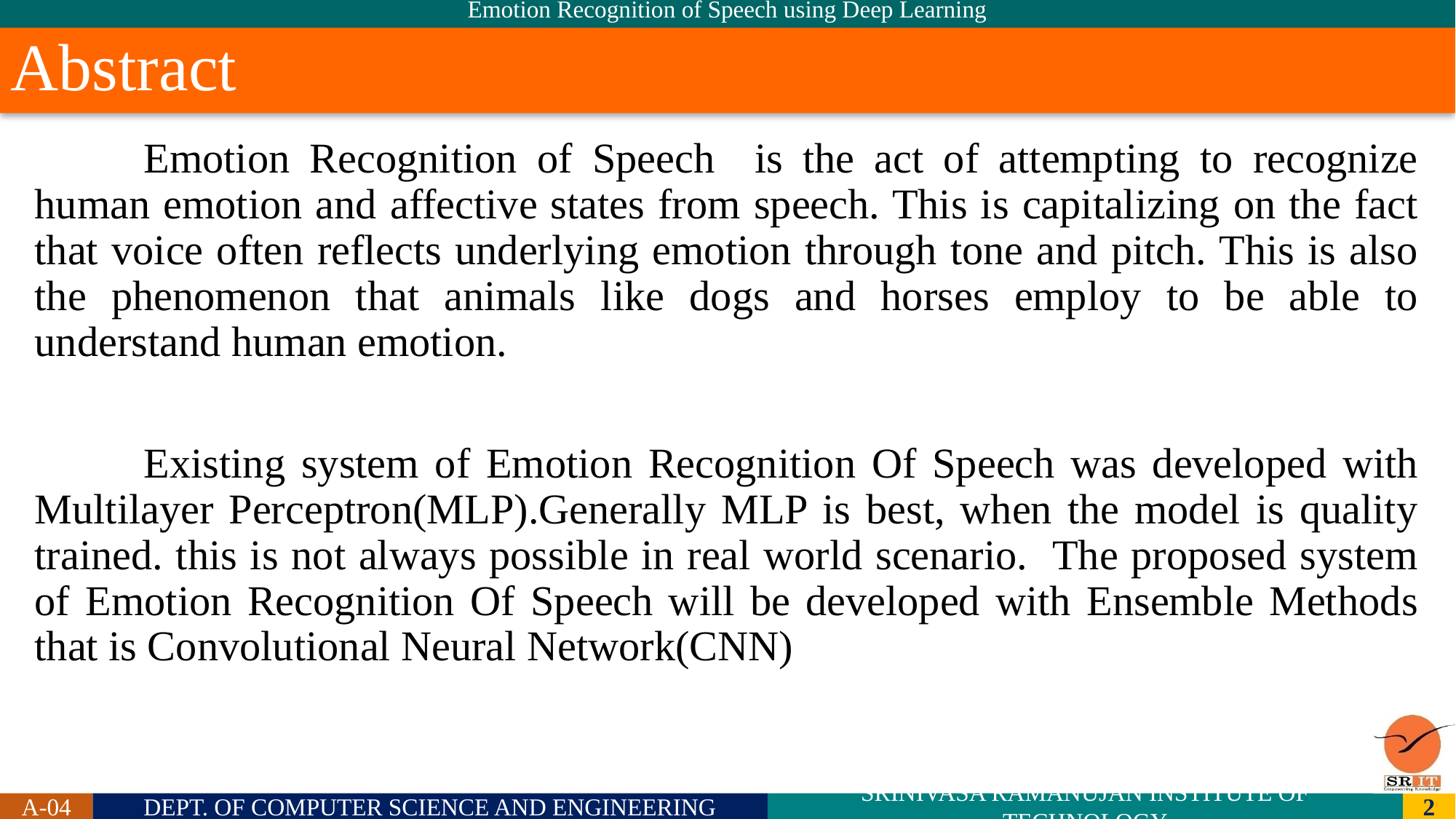

# Abstract
	Emotion Recognition of Speech  is the act of attempting to recognize human emotion and affective states from speech. This is capitalizing on the fact that voice often reflects underlying emotion through tone and pitch. This is also the phenomenon that animals like dogs and horses employ to be able to understand human emotion.

	Existing system of Emotion Recognition Of Speech was developed with Multilayer Perceptron(MLP).Generally MLP is best, when the model is quality trained. this is not always possible in real world scenario.  The proposed system of Emotion Recognition Of Speech will be developed with Ensemble Methods that is Convolutional Neural Network(CNN)